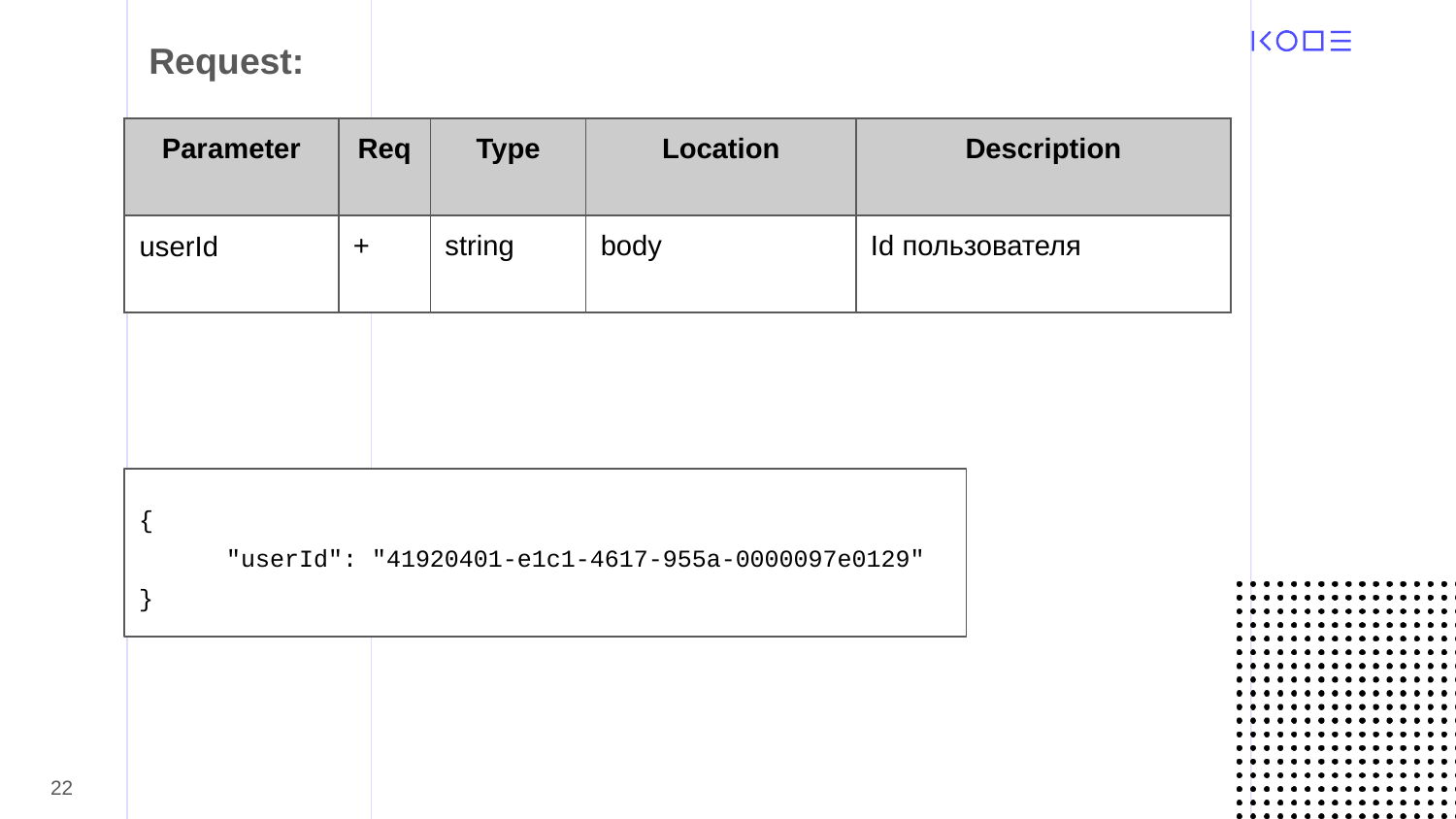

Request:
| Parameter | Req | Type | Location | Description |
| --- | --- | --- | --- | --- |
| userId | + | string | body | Id пользователя |
{
      "userId": "41920401-e1c1-4617-955a-0000097e0129"
}
22